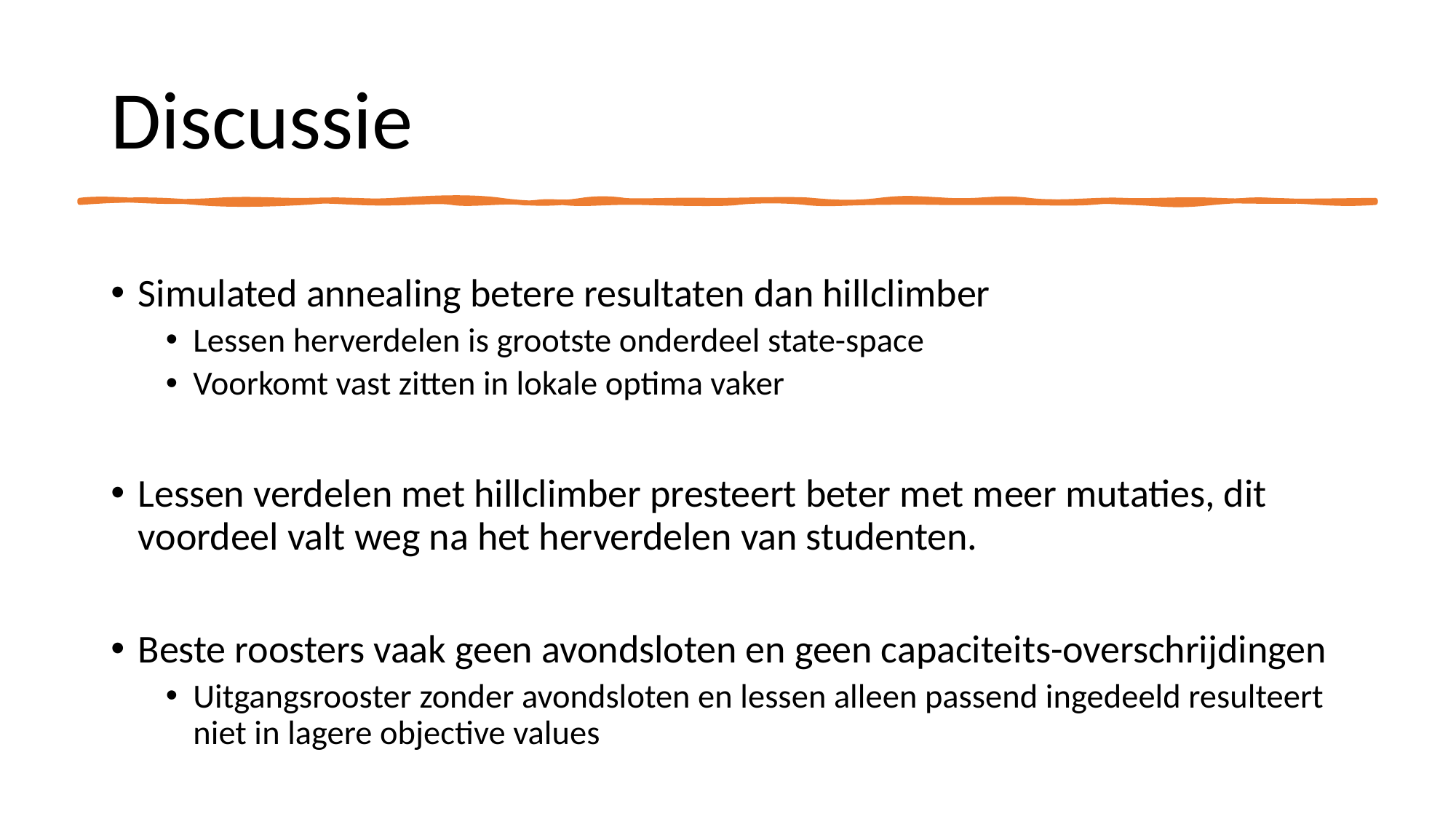

# Discussie

Simulated annealing betere resultaten dan hillclimber
Lessen herverdelen is grootste onderdeel state-space
Voorkomt vast zitten in lokale optima vaker

Lessen verdelen met hillclimber presteert beter met meer mutaties, dit voordeel valt weg na het herverdelen van studenten.

Beste roosters vaak geen avondsloten en geen capaciteits-overschrijdingen
Uitgangsrooster zonder avondsloten en lessen alleen passend ingedeeld resulteert niet in lagere objective values